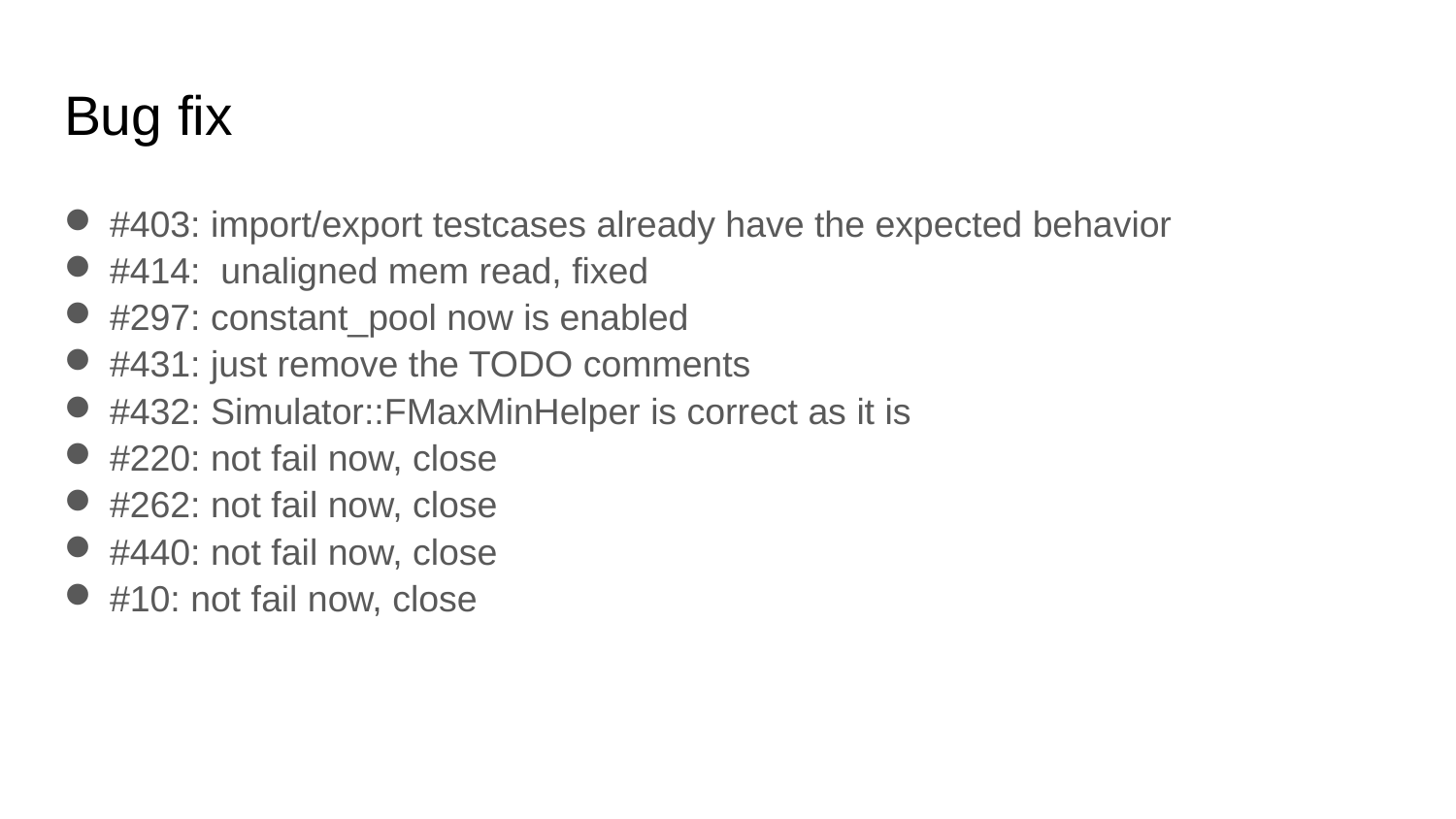

# Bug fix
#403: import/export testcases already have the expected behavior
#414:  unaligned mem read, fixed
#297: constant_pool now is enabled
#431: just remove the TODO comments
#432: Simulator::FMaxMinHelper is correct as it is
#220: not fail now, close
#262: not fail now, close
#440: not fail now, close
#10: not fail now, close